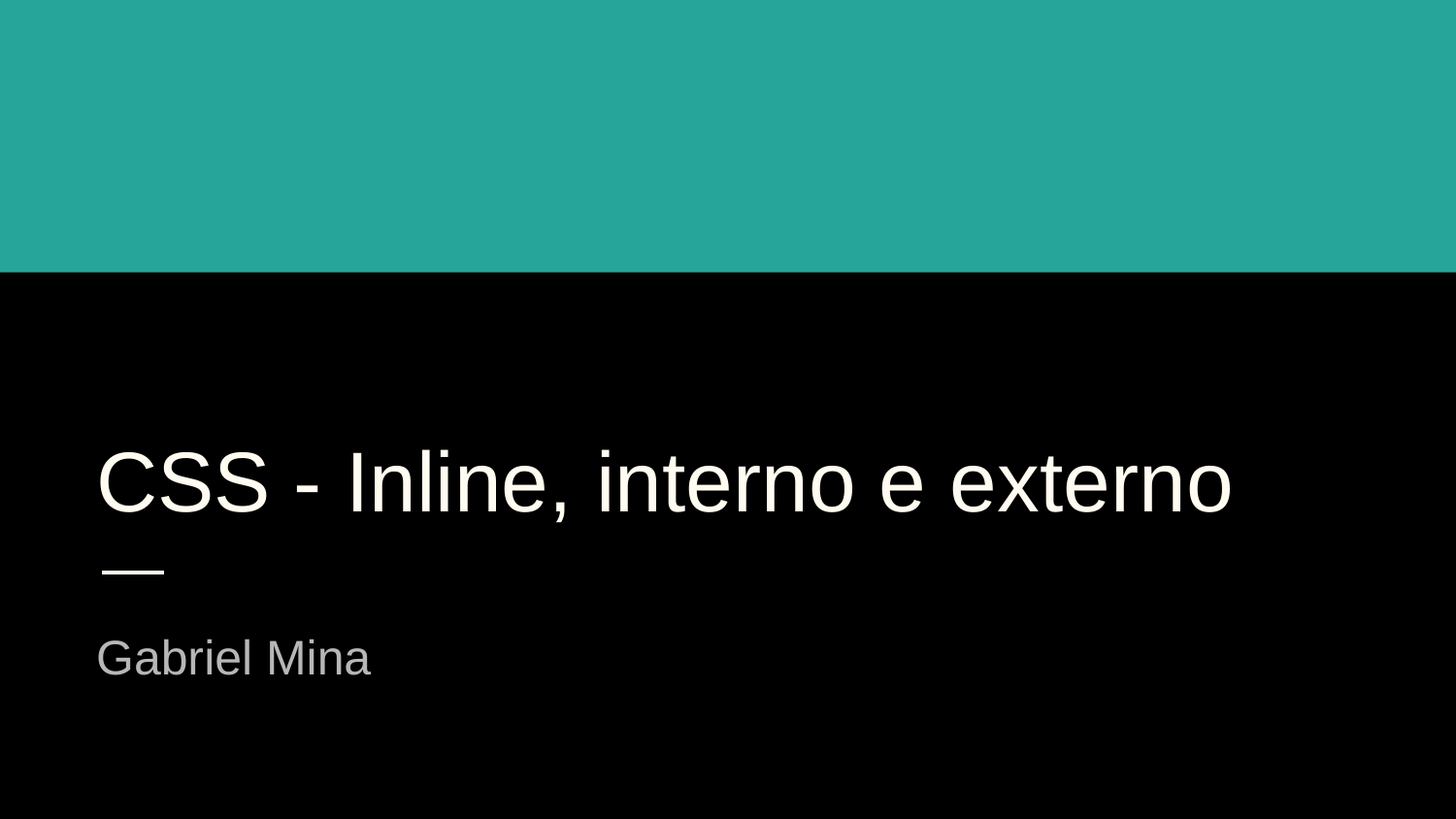

# CSS - Inline, interno e externo
Gabriel Mina